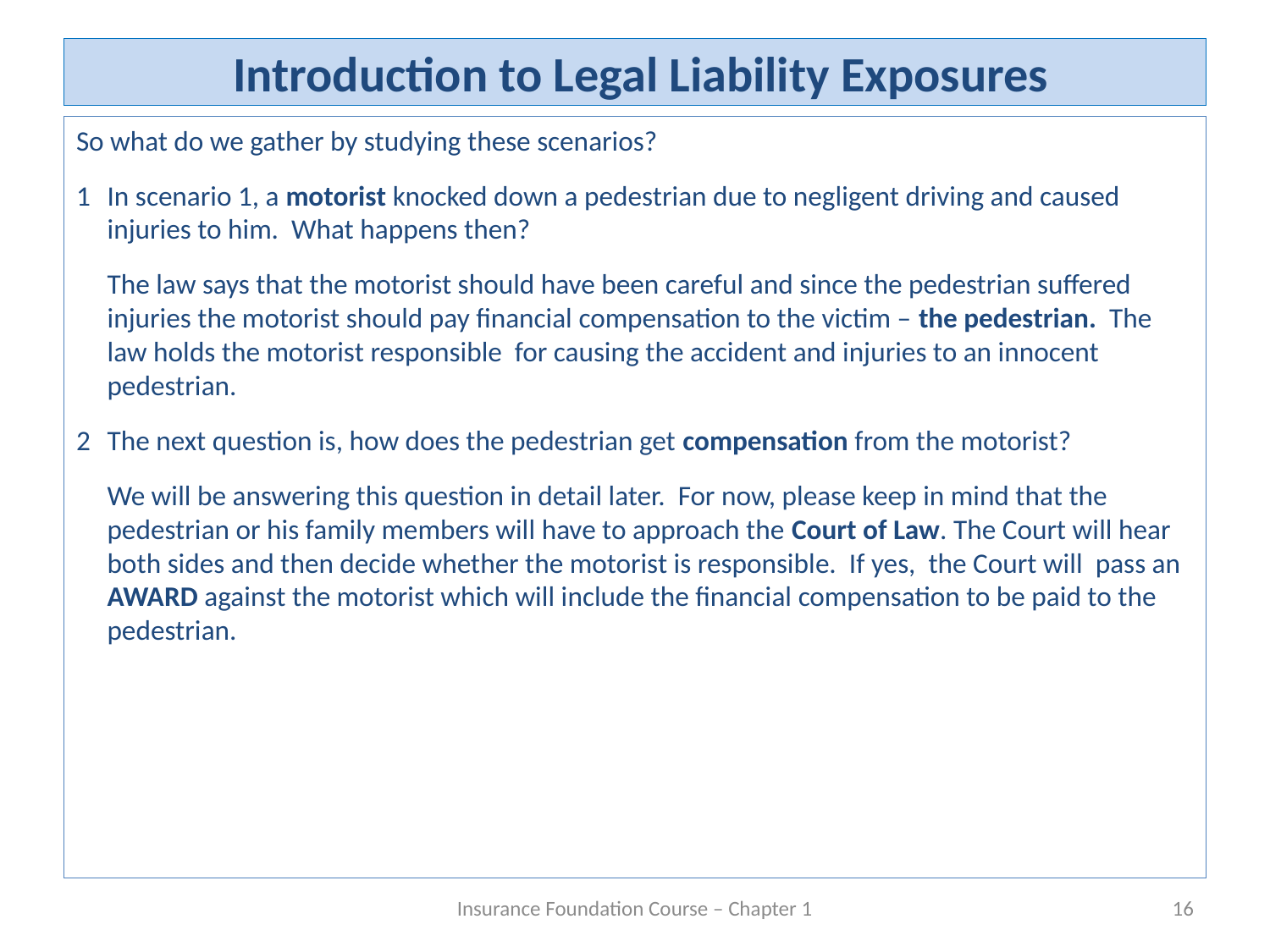

# Introduction to Legal Liability Exposures
So what do we gather by studying these scenarios?
1	In scenario 1, a motorist knocked down a pedestrian due to negligent driving and caused injuries to him.  What happens then?
	The law says that the motorist should have been careful and since the pedestrian suffered injuries the motorist should pay financial compensation to the victim – the pedestrian.  The law holds the motorist responsible  for causing the accident and injuries to an innocent pedestrian.
2	The next question is, how does the pedestrian get compensation from the motorist?
	We will be answering this question in detail later.  For now, please keep in mind that the pedestrian or his family members will have to approach the Court of Law. The Court will hear both sides and then decide whether the motorist is responsible.  If yes,  the Court will  pass an AWARD against the motorist which will include the financial compensation to be paid to the pedestrian.

Insurance Foundation Course – Chapter 1
16